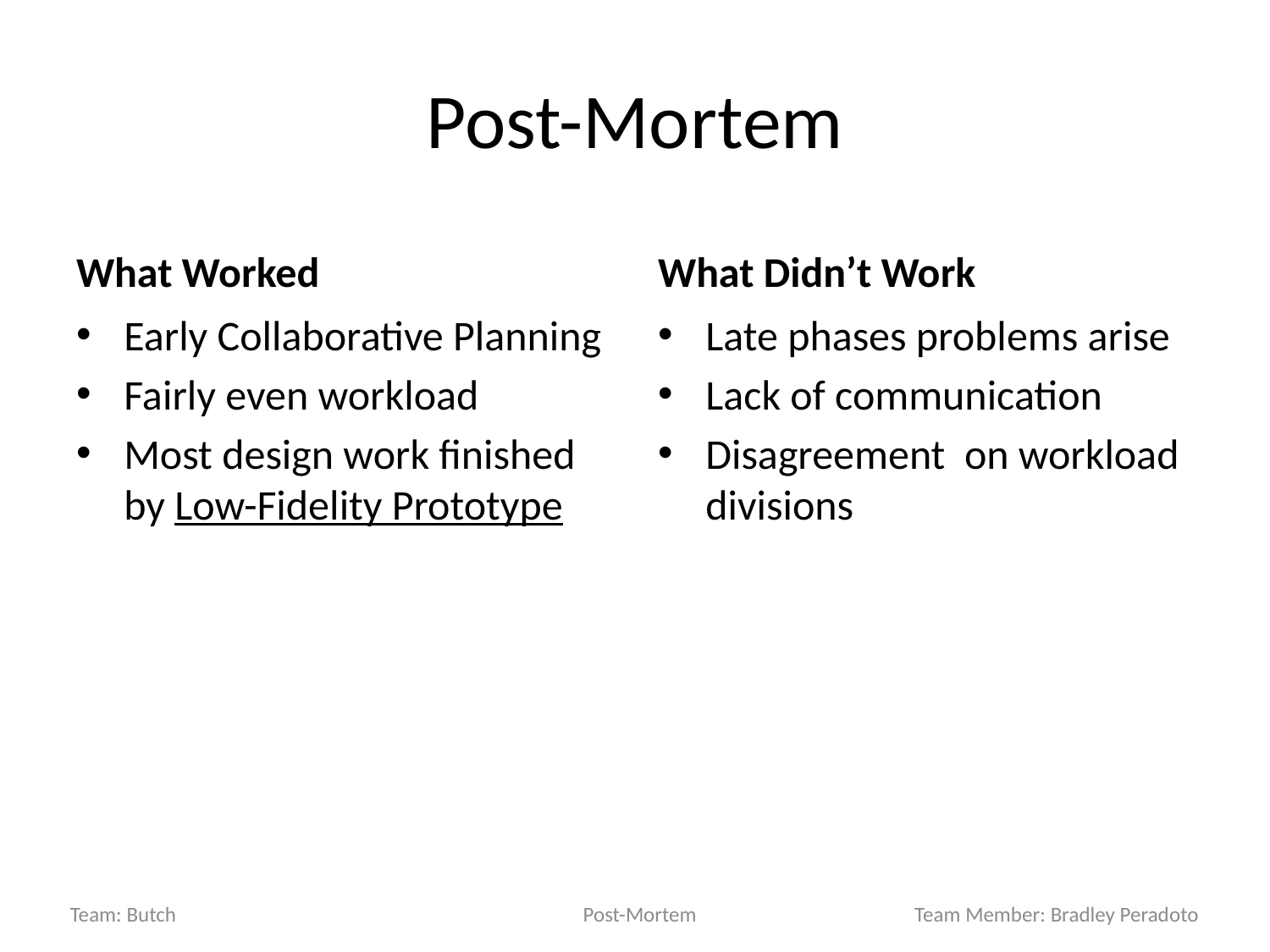

# Post-Mortem
What Worked
What Didn’t Work
Early Collaborative Planning
Fairly even workload
Most design work finished by Low-Fidelity Prototype
Late phases problems arise
Lack of communication
Disagreement  on workload divisions
Team: Butch                  			 Post-Mortem	      	                 Team Member: Bradley Peradoto